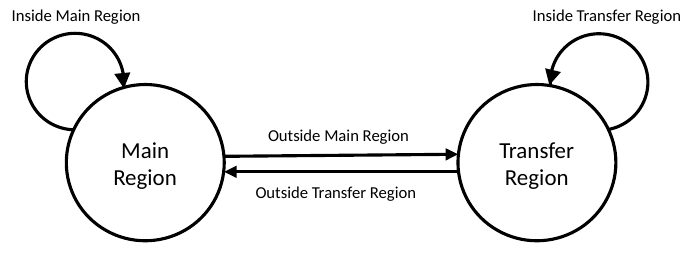

Inside Main Region
Inside Transfer Region

Main Region
Transfer Region
Outside Main Region
Outside Transfer Region